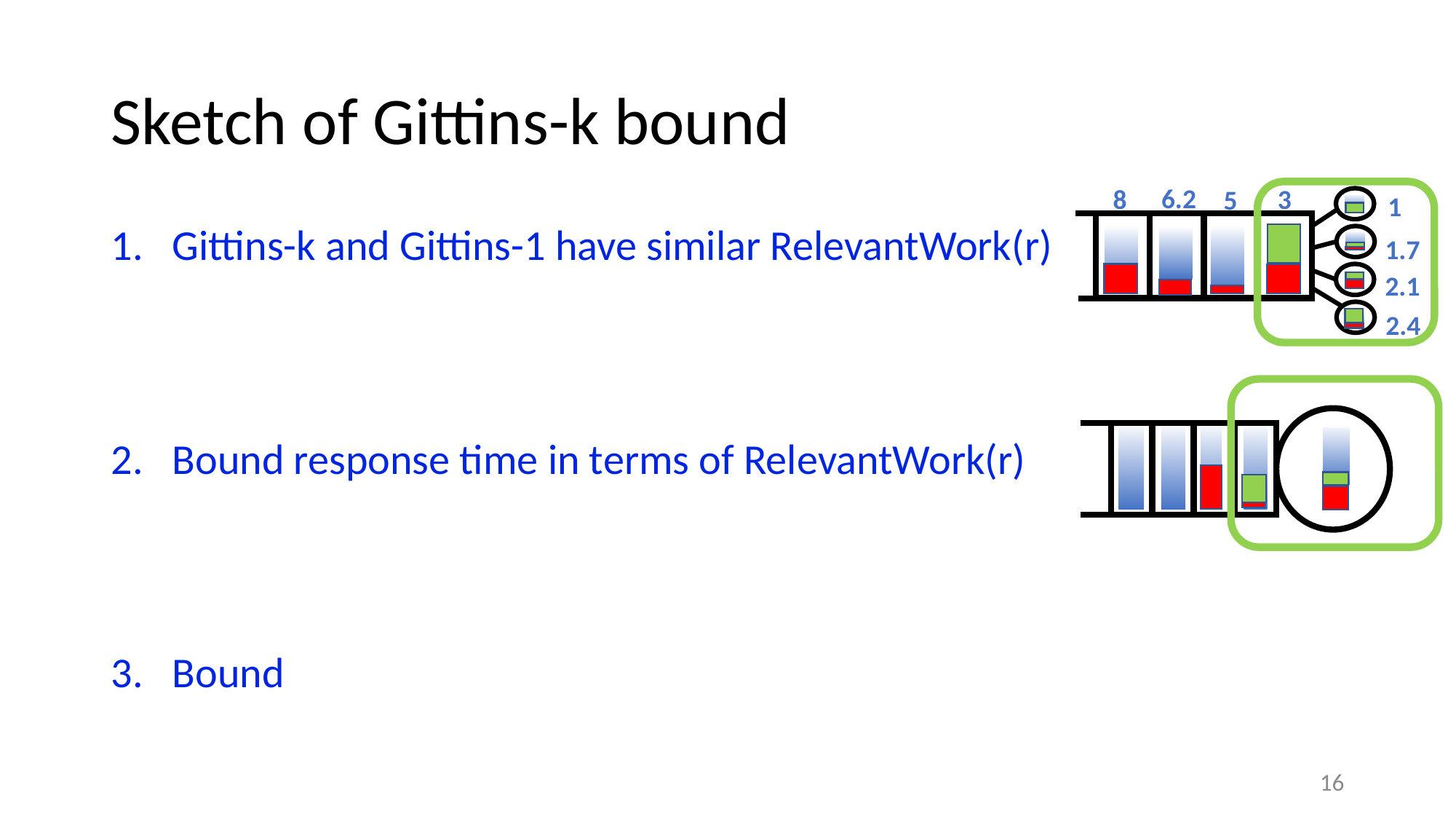

# Sketch of Gittins-k bound
6.2
8
3
5
1
1.7
2.1
2.4

Gittins-k and Gittins-1 have similar RelevantWork(r)

Bound response time in terms of RelevantWork(r)

Bound

16